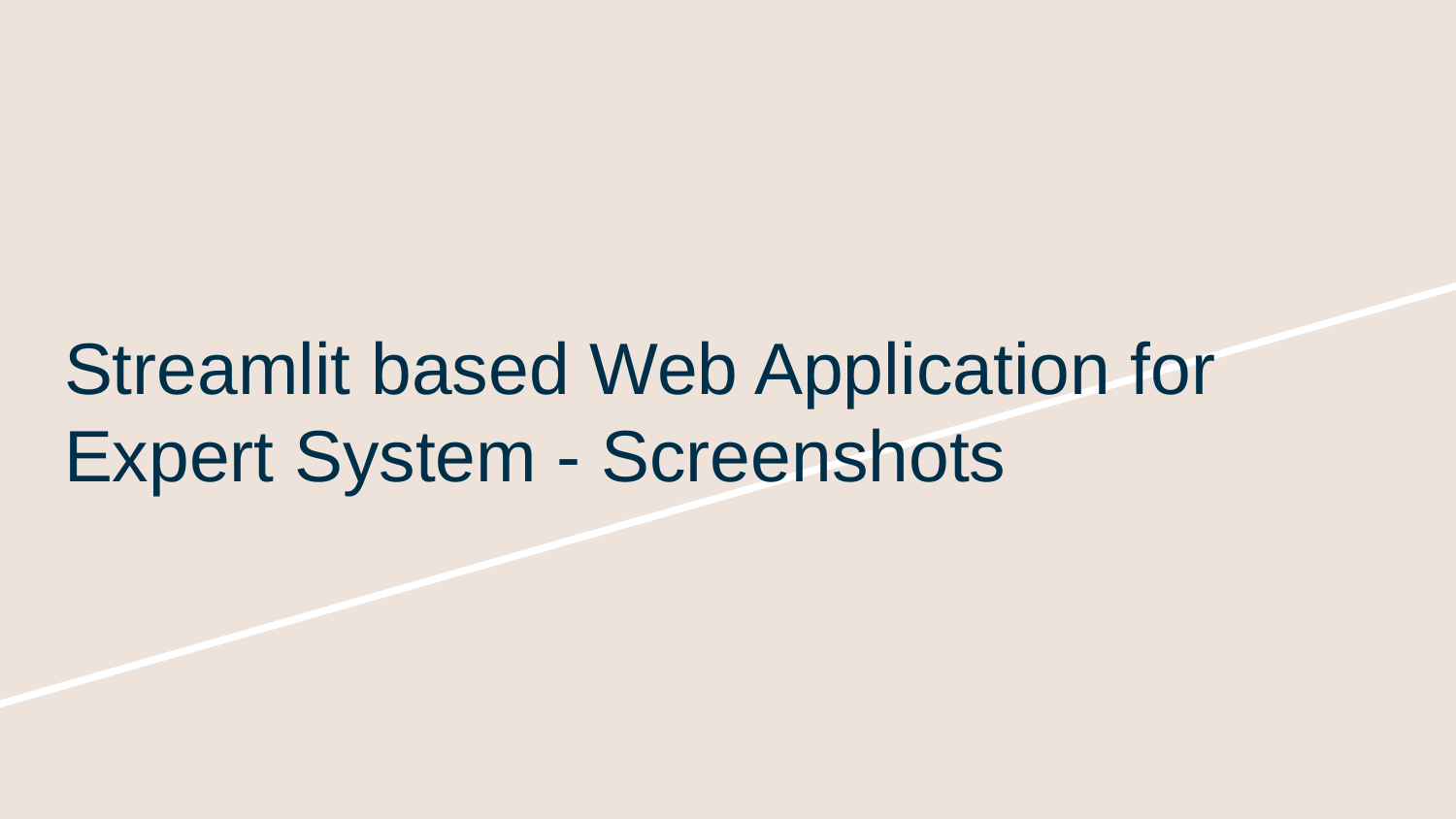

# Streamlit based Web Application for Expert System - Screenshots